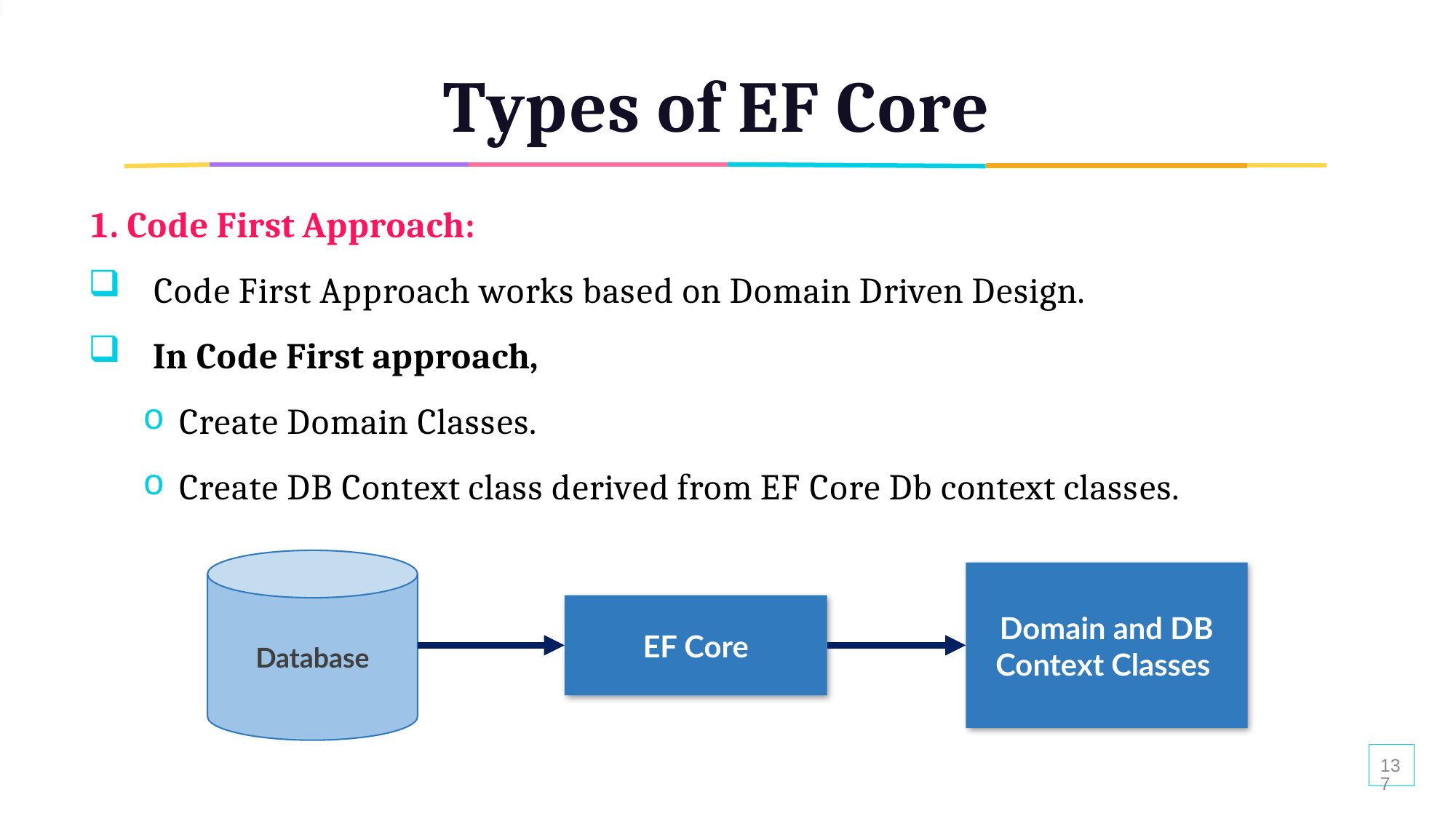

# Types of EF Core
1. Code First Approach:
Code First Approach works based on Domain Driven Design.
In Code First approach,
 Create Domain Classes.
 Create DB Context class derived from EF Core Db context classes.
Database
Domain and DB Context Classes
EF Core
137